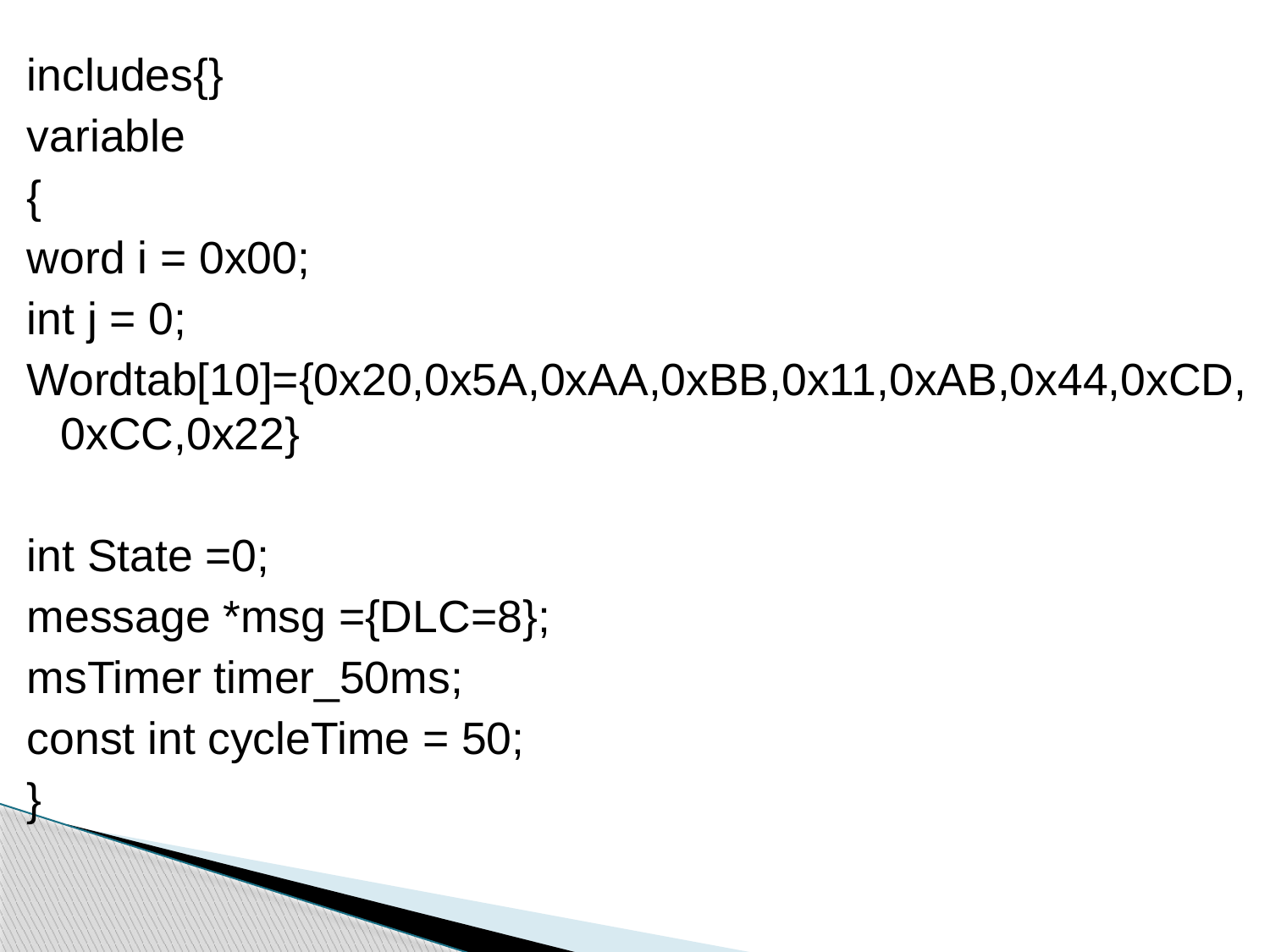

includes{}
variable
{
word i = 0x00;
int j = 0;
Wordtab[10]={0x20,0x5A,0xAA,0xBB,0x11,0xAB,0x44,0xCD,0xCC,0x22}

int State =0;
message *msg ={DLC=8};
msTimer timer_50ms;
const int cycleTime = 50;
}